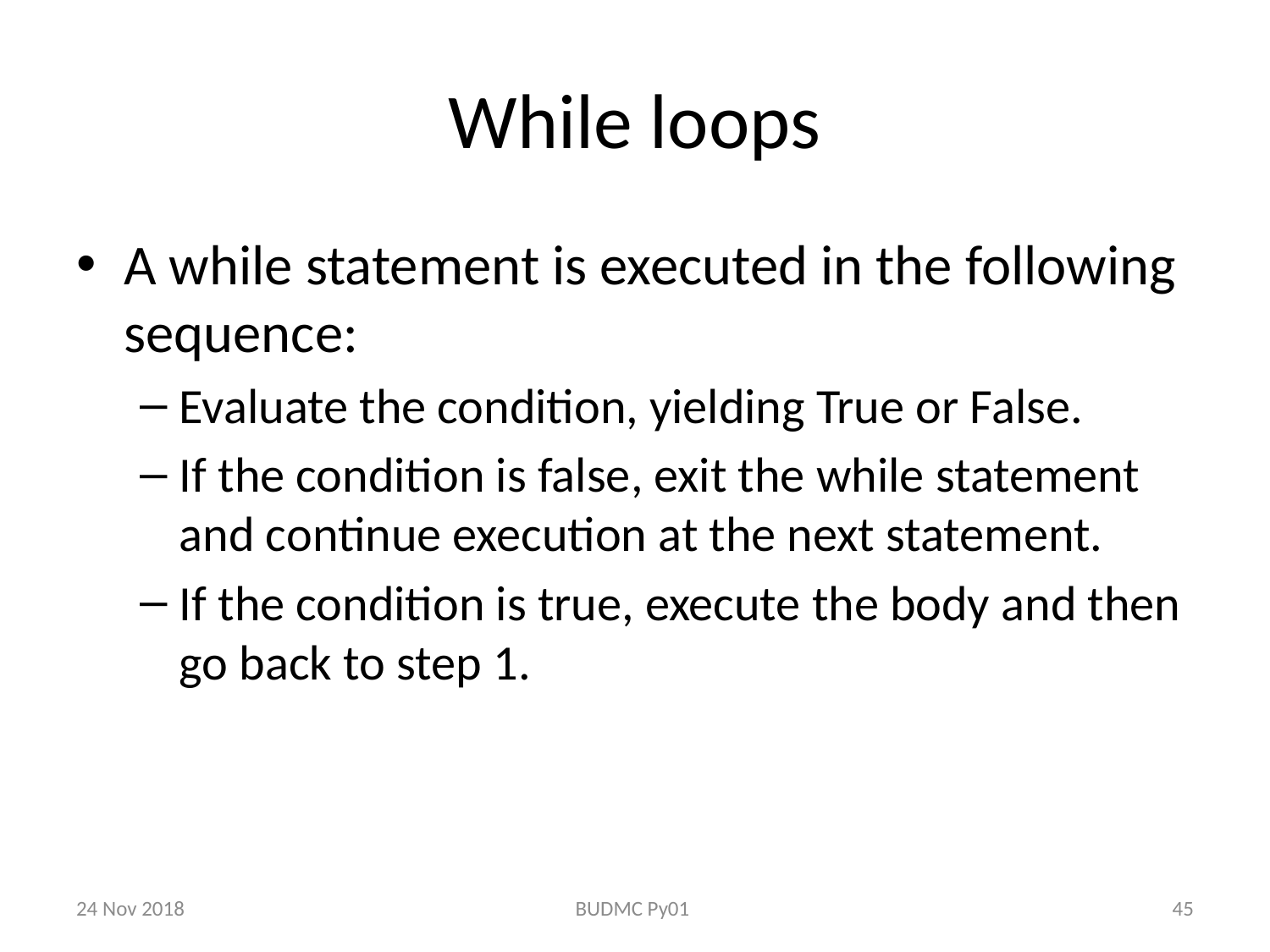

# While loops
A while statement is executed in the following sequence:
Evaluate the condition, yielding True or False.
If the condition is false, exit the while statement and continue execution at the next statement.
If the condition is true, execute the body and then go back to step 1.
24 Nov 2018
BUDMC Py01
45